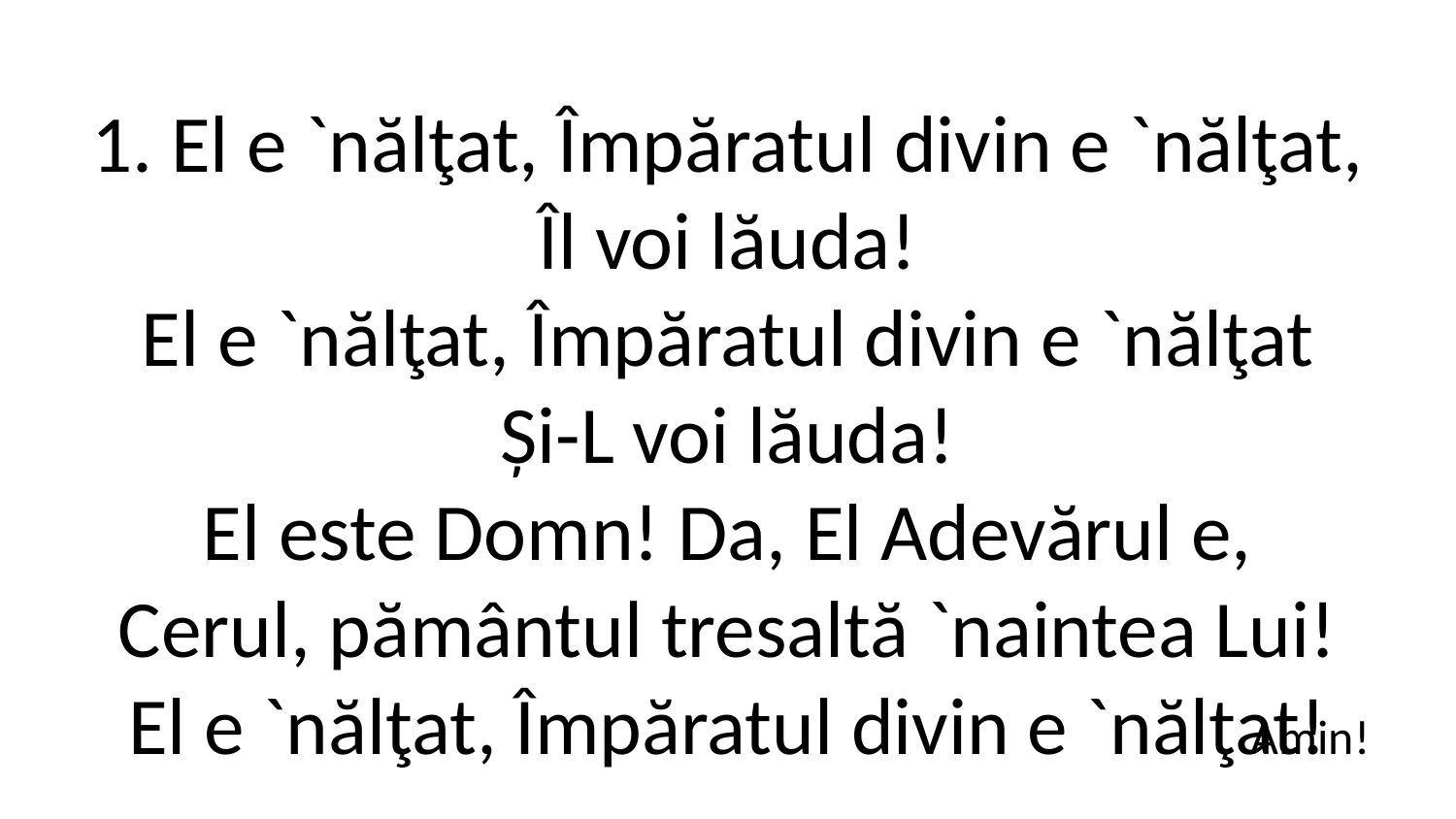

1. El e `nălţat, Împăratul divin e `nălţat,
Îl voi lăuda!
El e `nălţat, Împăratul divin e `nălţat
Și-L voi lăuda!
El este Domn! Da, El Adevărul e,
Cerul, pământul tresaltă `naintea Lui!
El e `nălţat, Împăratul divin e `nălţat!

Amin!